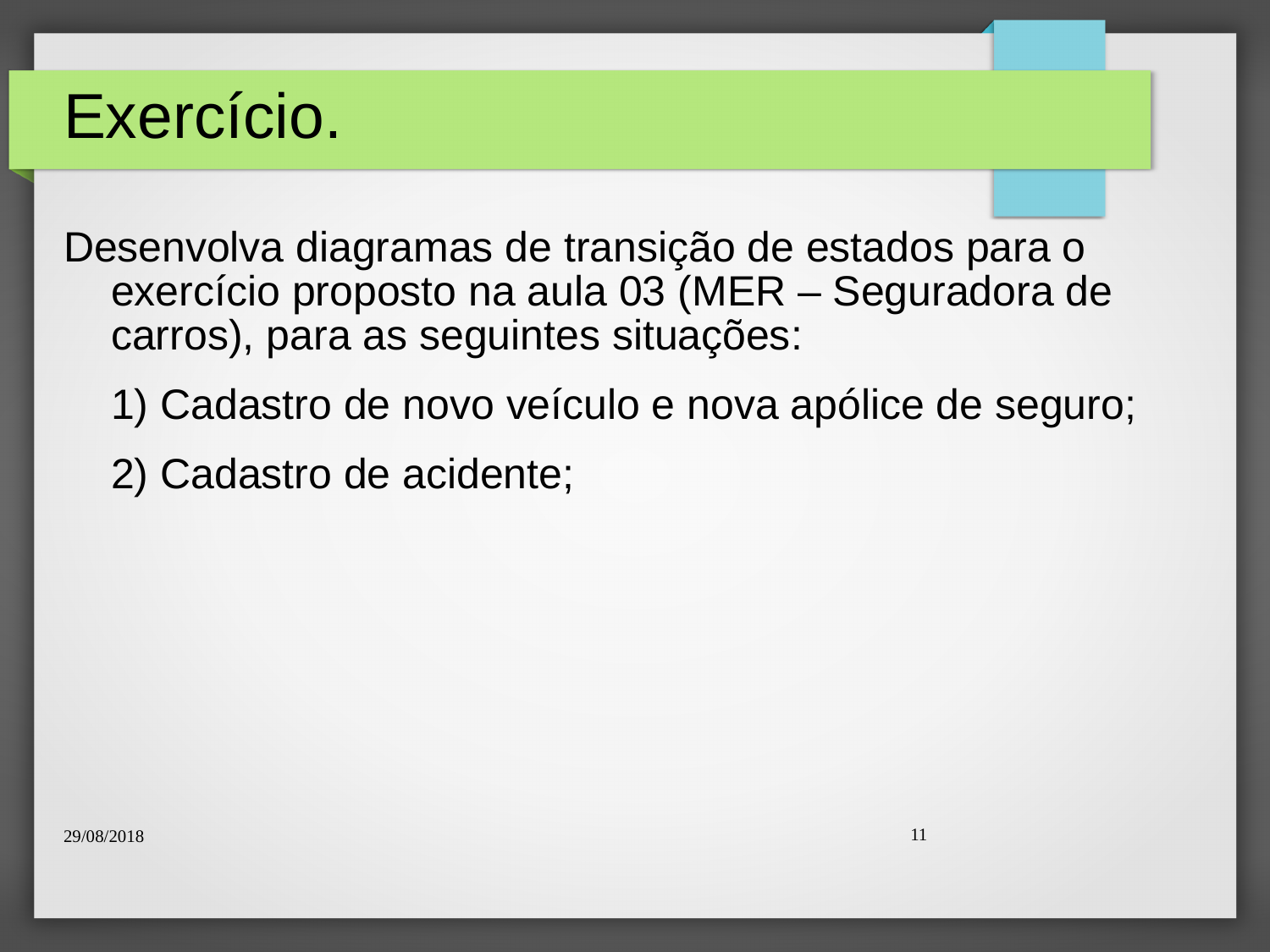

# Exercício.
Desenvolva diagramas de transição de estados para o exercício proposto na aula 03 (MER – Seguradora de carros), para as seguintes situações:
	1) Cadastro de novo veículo e nova apólice de seguro;
	2) Cadastro de acidente;
11
29/08/2018